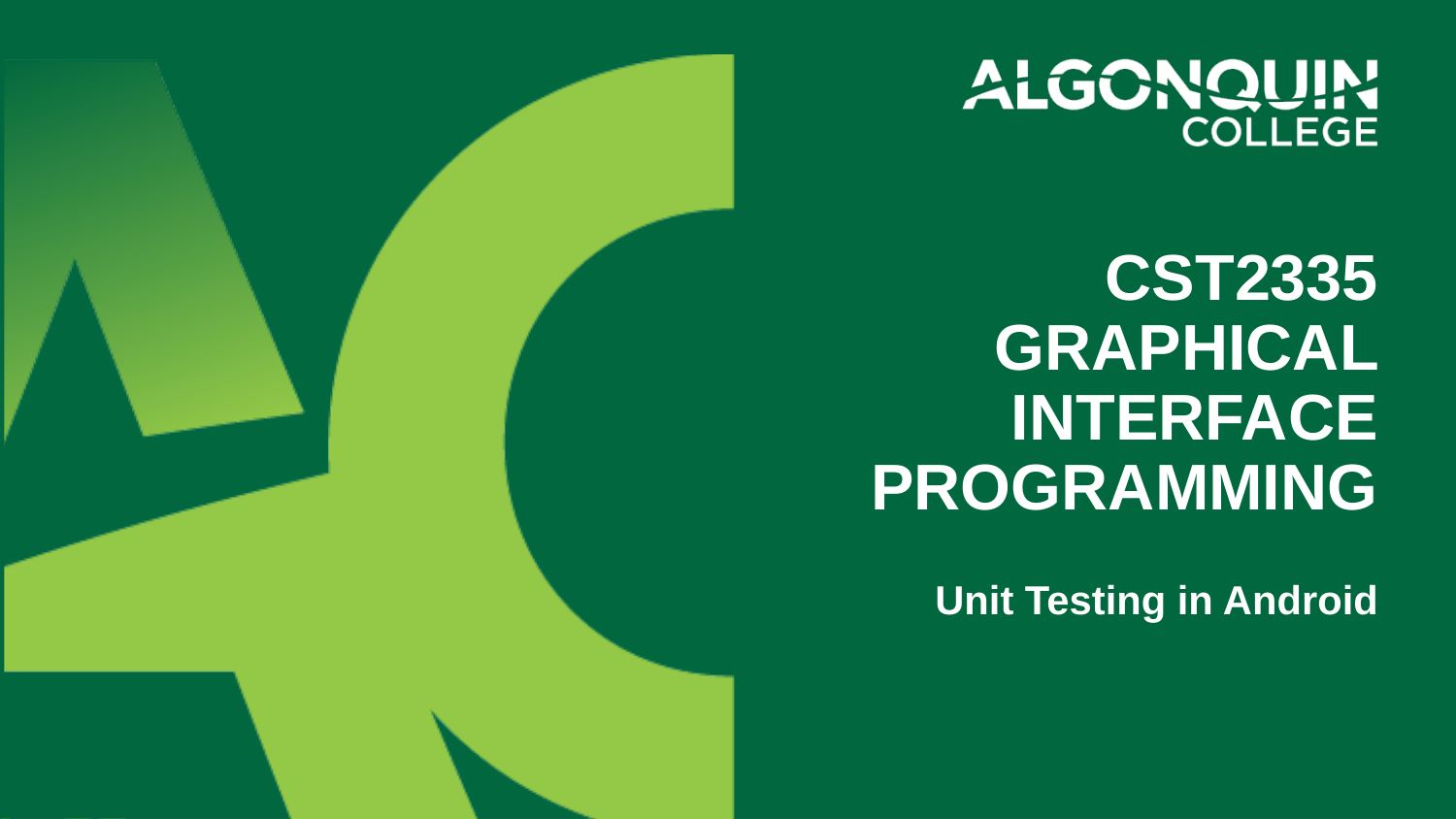

# CST2335 Graphical Interface programming
Unit Testing in Android